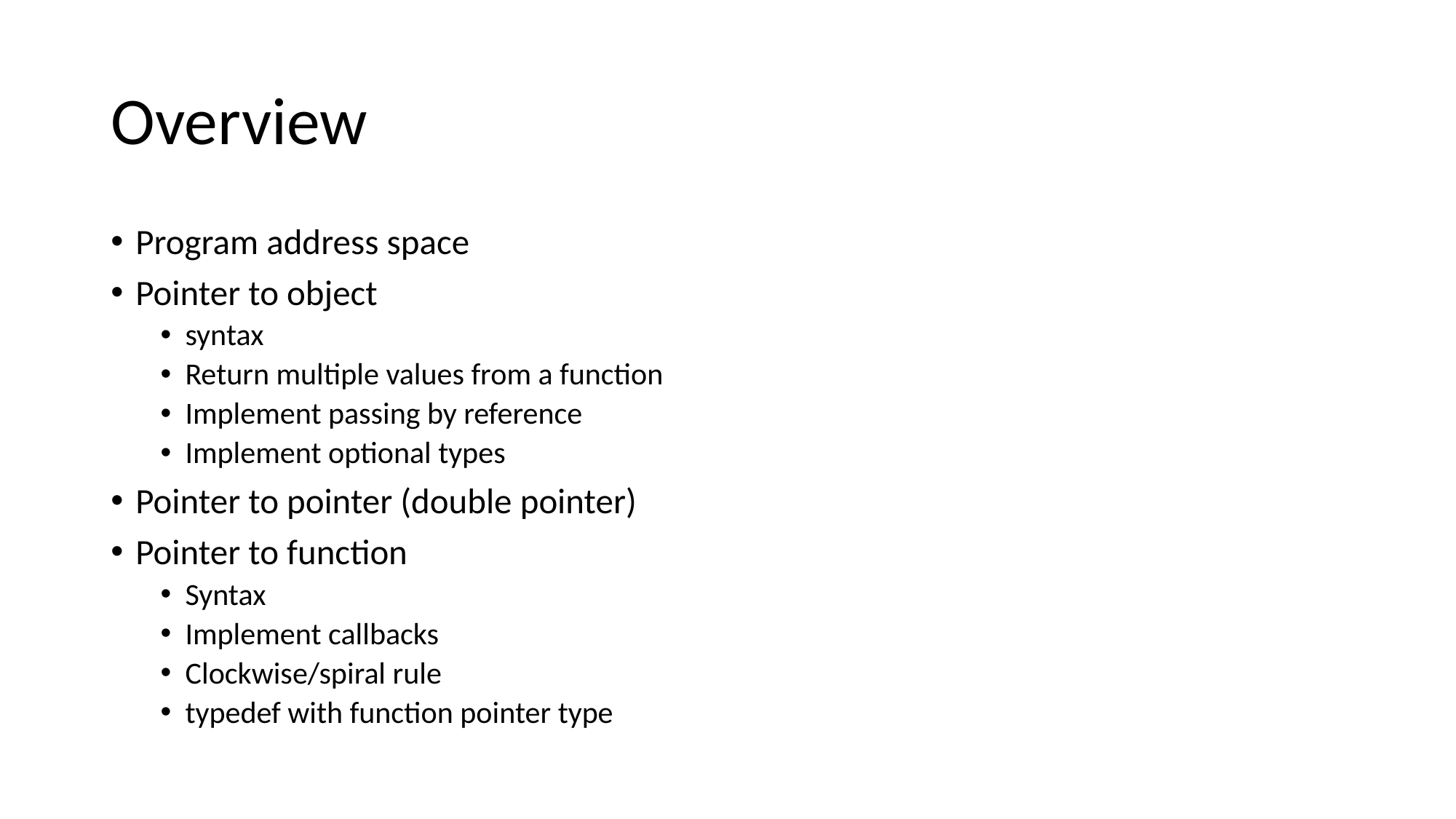

# Overview
Program address space
Pointer to object
syntax
Return multiple values from a function
Implement passing by reference
Implement optional types
Pointer to pointer (double pointer)
Pointer to function
Syntax
Implement callbacks
Clockwise/spiral rule
typedef with function pointer type